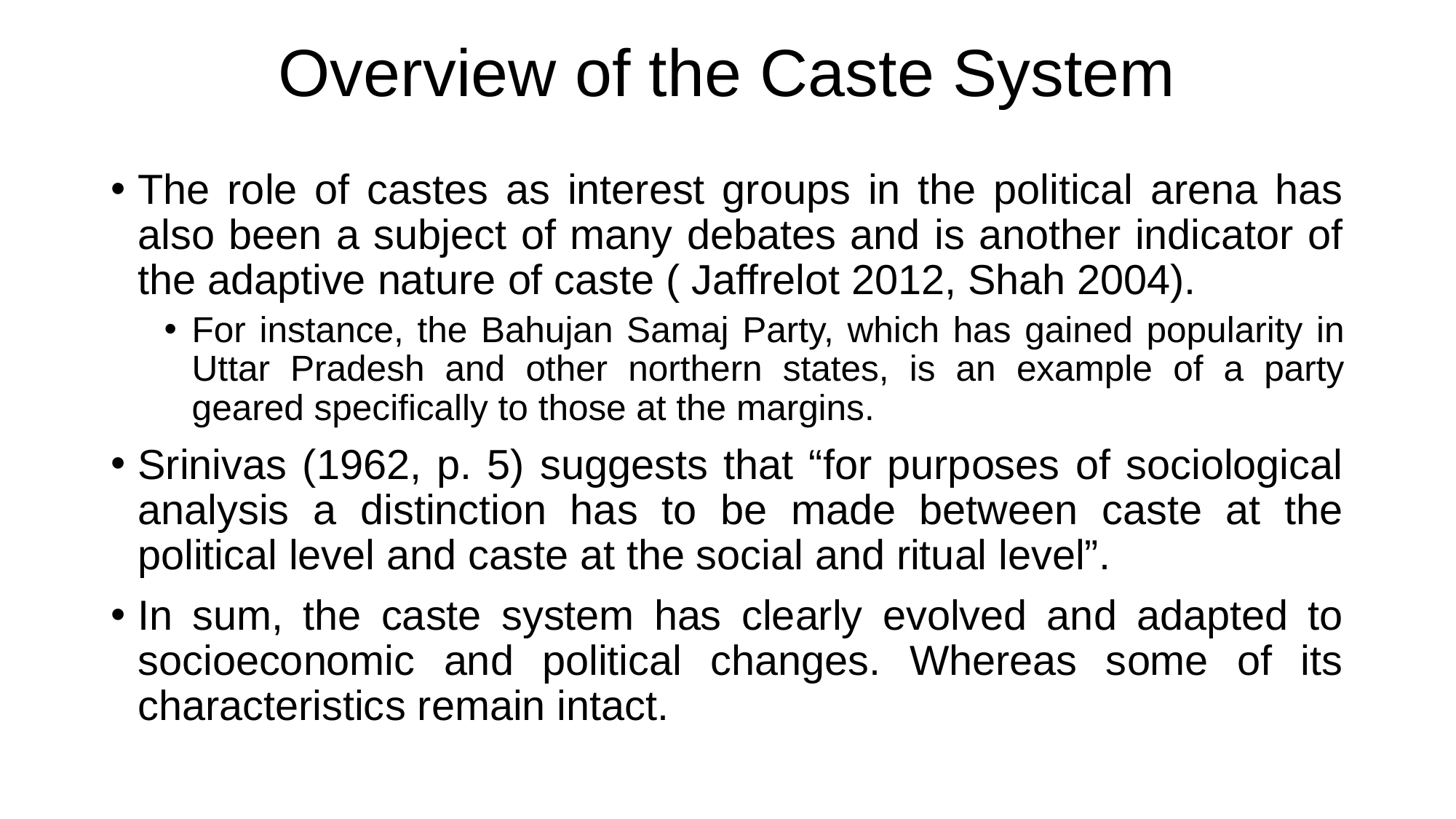

# Overview of the Caste System
The role of castes as interest groups in the political arena has also been a subject of many debates and is another indicator of the adaptive nature of caste ( Jaffrelot 2012, Shah 2004).
For instance, the Bahujan Samaj Party, which has gained popularity in Uttar Pradesh and other northern states, is an example of a party geared specifically to those at the margins.
Srinivas (1962, p. 5) suggests that “for purposes of sociological analysis a distinction has to be made between caste at the political level and caste at the social and ritual level”.
In sum, the caste system has clearly evolved and adapted to socioeconomic and political changes. Whereas some of its characteristics remain intact.